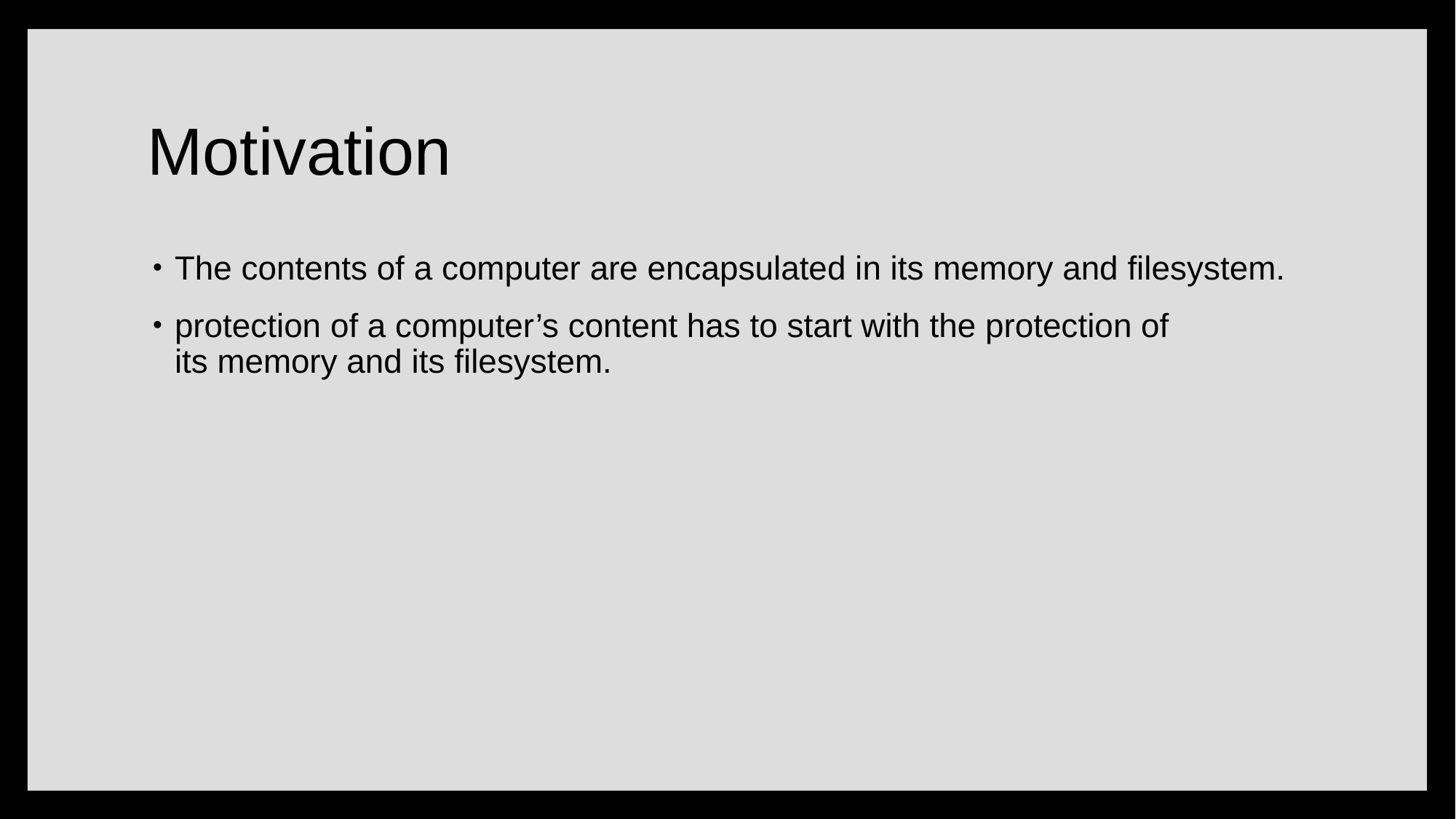

# Motivation
The contents of a computer are encapsulated in its memory and filesystem.
protection of a computer’s content has to start with the protection of
its memory and its filesystem.